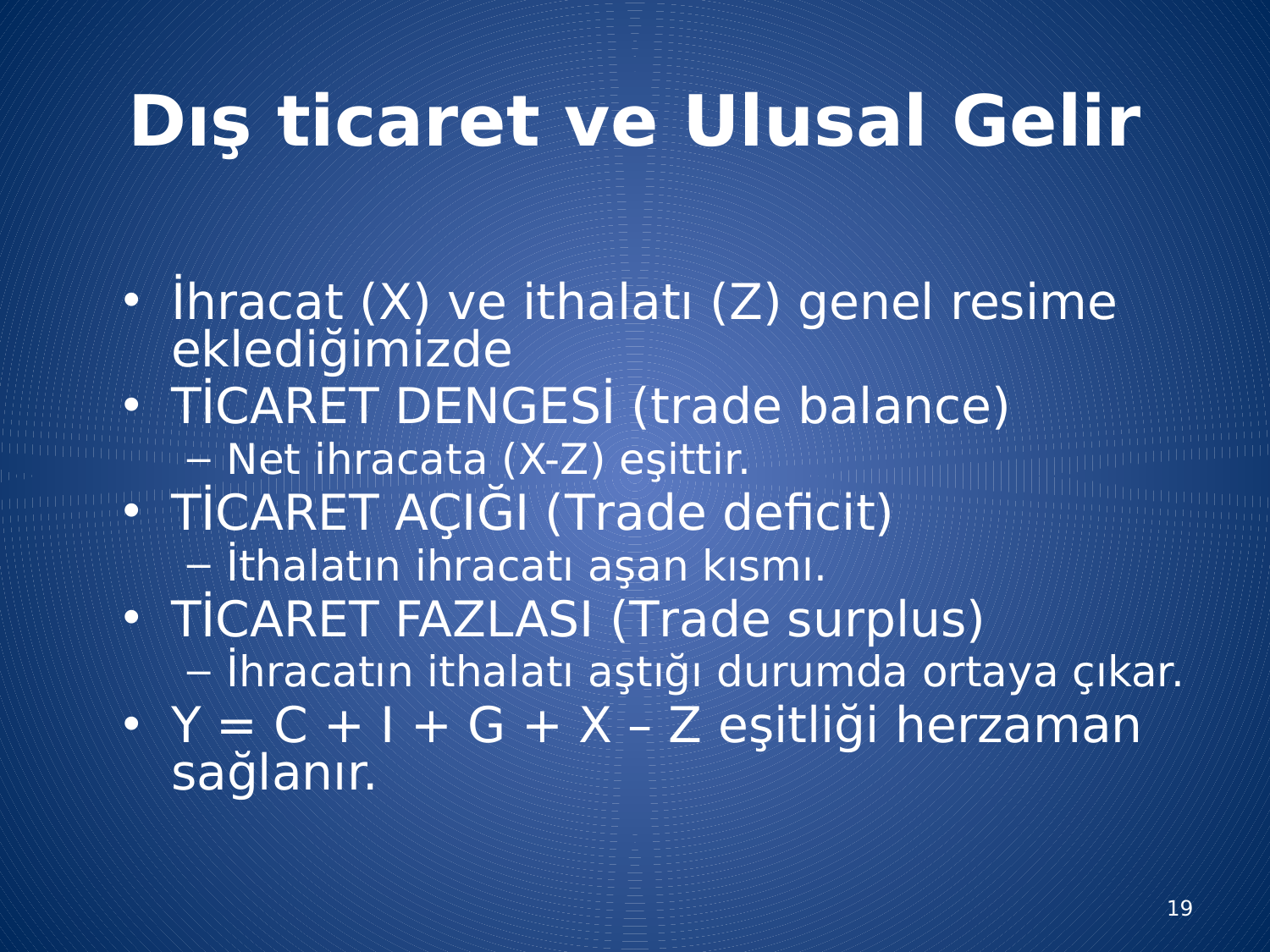

# Dış ticaret ve Ulusal Gelir
İhracat (X) ve ithalatı (Z) genel resime eklediğimizde
TİCARET DENGESİ (trade balance)
Net ihracata (X-Z) eşittir.
TİCARET AÇIĞI (Trade deficit)
İthalatın ihracatı aşan kısmı.
TİCARET FAZLASI (Trade surplus)
İhracatın ithalatı aştığı durumda ortaya çıkar.
Y = C + I + G + X – Z eşitliği herzaman sağlanır.
19